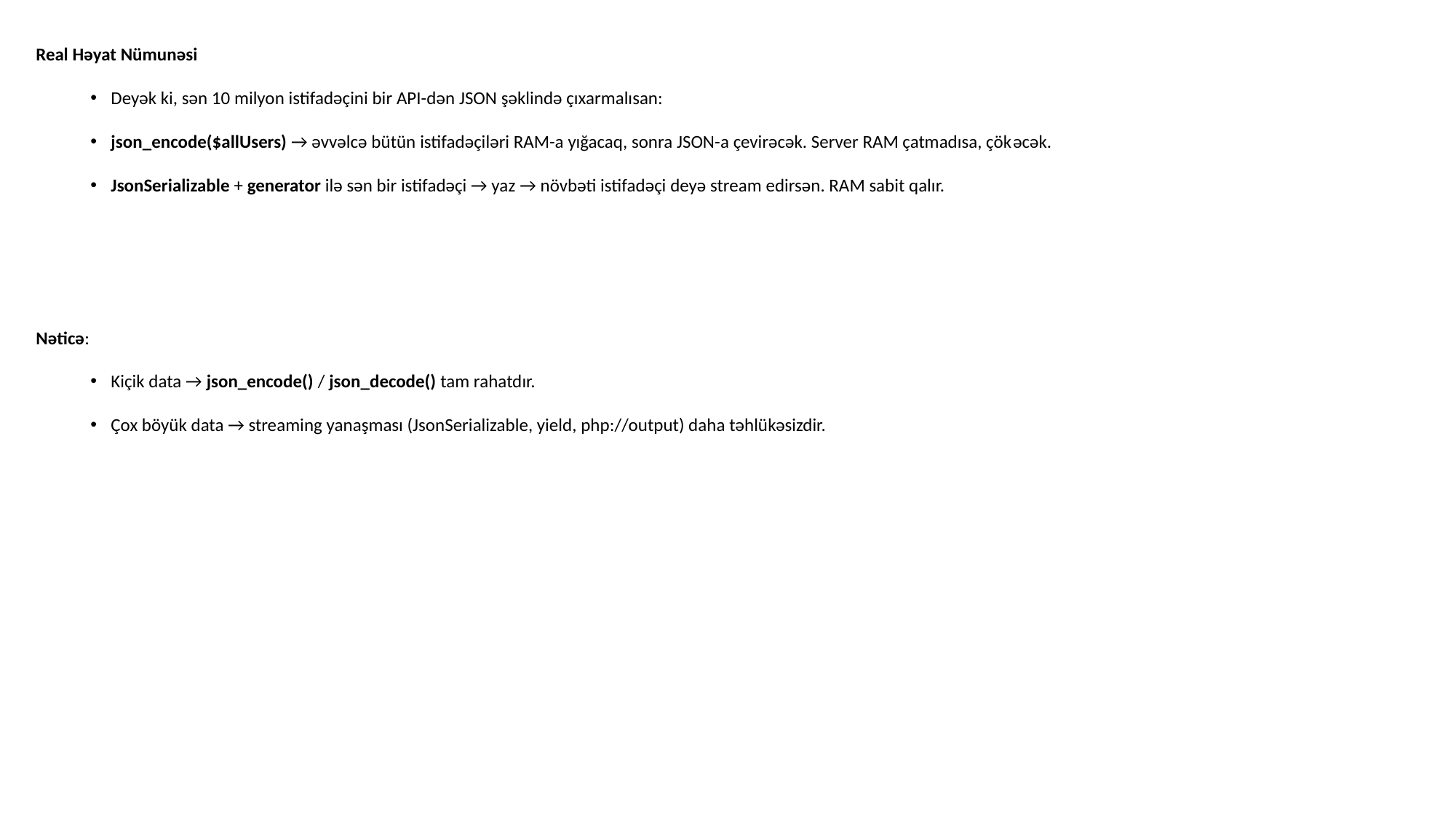

Real Həyat Nümunəsi

Deyək ki, sən 10 milyon istifadəçini bir API-dən JSON şəklində çıxarmalısan:

json_encode($allUsers) → əvvəlcə bütün istifadəçiləri RAM-a yığacaq, sonra JSON-a çevirəcək. Server RAM çatmadısa, çökəcək.

JsonSerializable + generator ilə sən bir istifadəçi → yaz → növbəti istifadəçi deyə stream edirsən. RAM sabit qalır.

Nəticə:

Kiçik data → json_encode() / json_decode() tam rahatdır.

Çox böyük data → streaming yanaşması (JsonSerializable, yield, php://output) daha təhlükəsizdir.